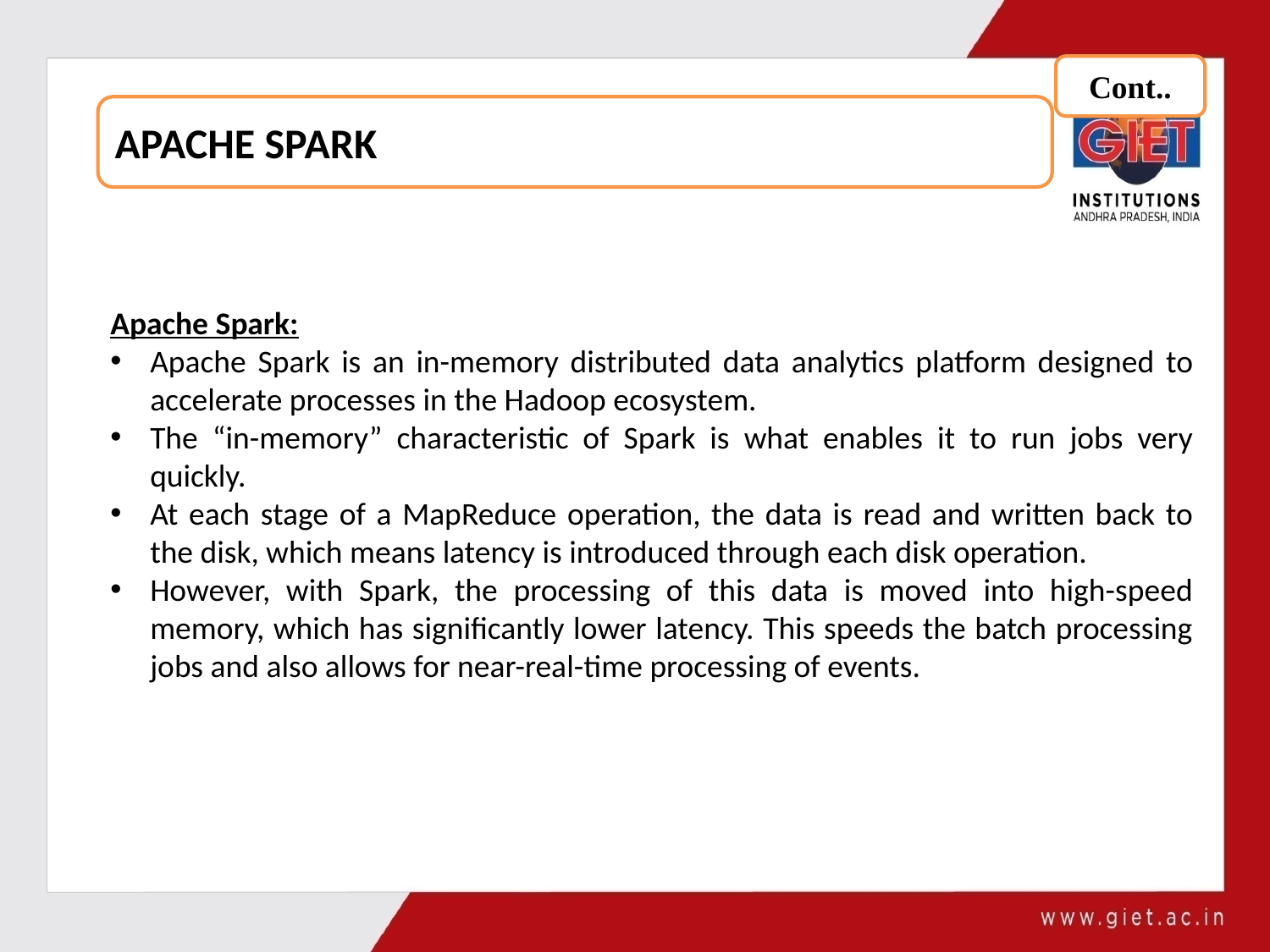

Cont..

APACHE SPARK

Apache Spark:
Apache Spark is an in-memory distributed data analytics platform designed to accelerate processes in the Hadoop ecosystem.
The “in-memory” characteristic of Spark is what enables it to run jobs very quickly.
At each stage of a MapReduce operation, the data is read and written back to the disk, which means latency is introduced through each disk operation.
However, with Spark, the processing of this data is moved into high-speed memory, which has significantly lower latency. This speeds the batch processing jobs and also allows for near-real-time processing of events.